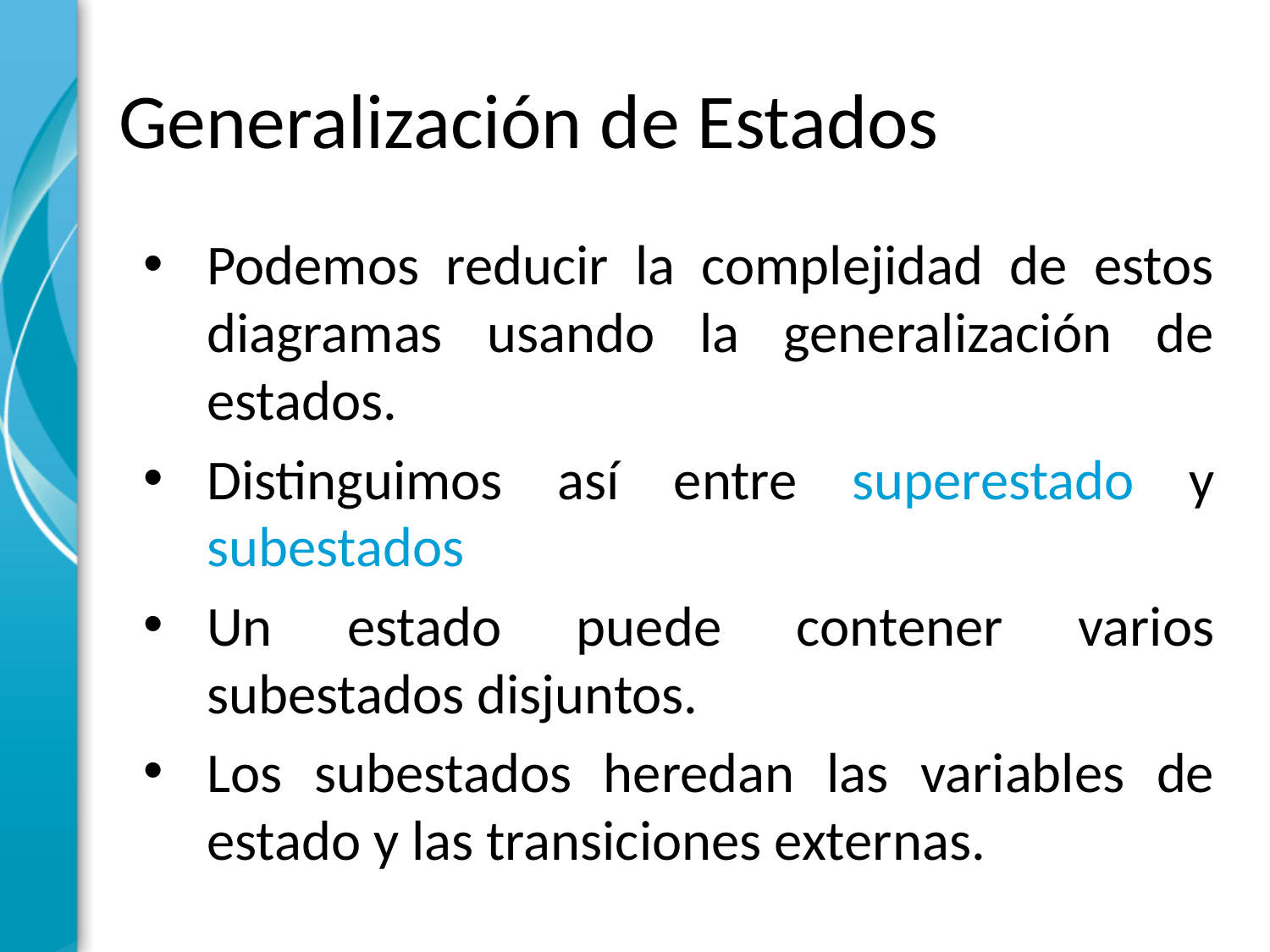

# Generalización de Estados
Podemos reducir la complejidad de estos diagramas usando la generalización de estados.
Distinguimos así entre superestado y subestados
Un estado puede contener varios subestados disjuntos.
Los subestados heredan las variables de estado y las transiciones externas.